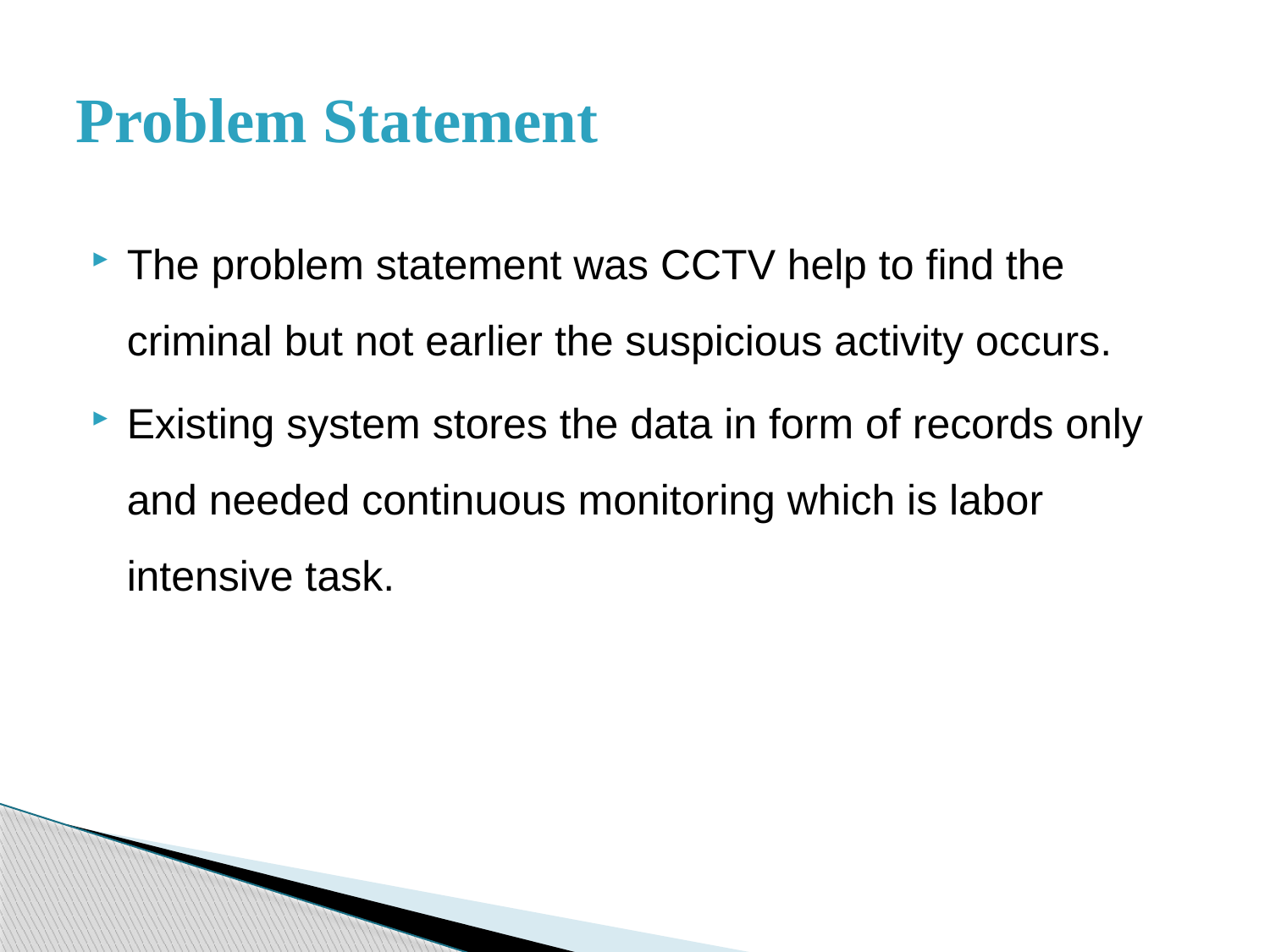

# Problem Statement
The problem statement was CCTV help to find the criminal but not earlier the suspicious activity occurs.
Existing system stores the data in form of records only and needed continuous monitoring which is labor intensive task.